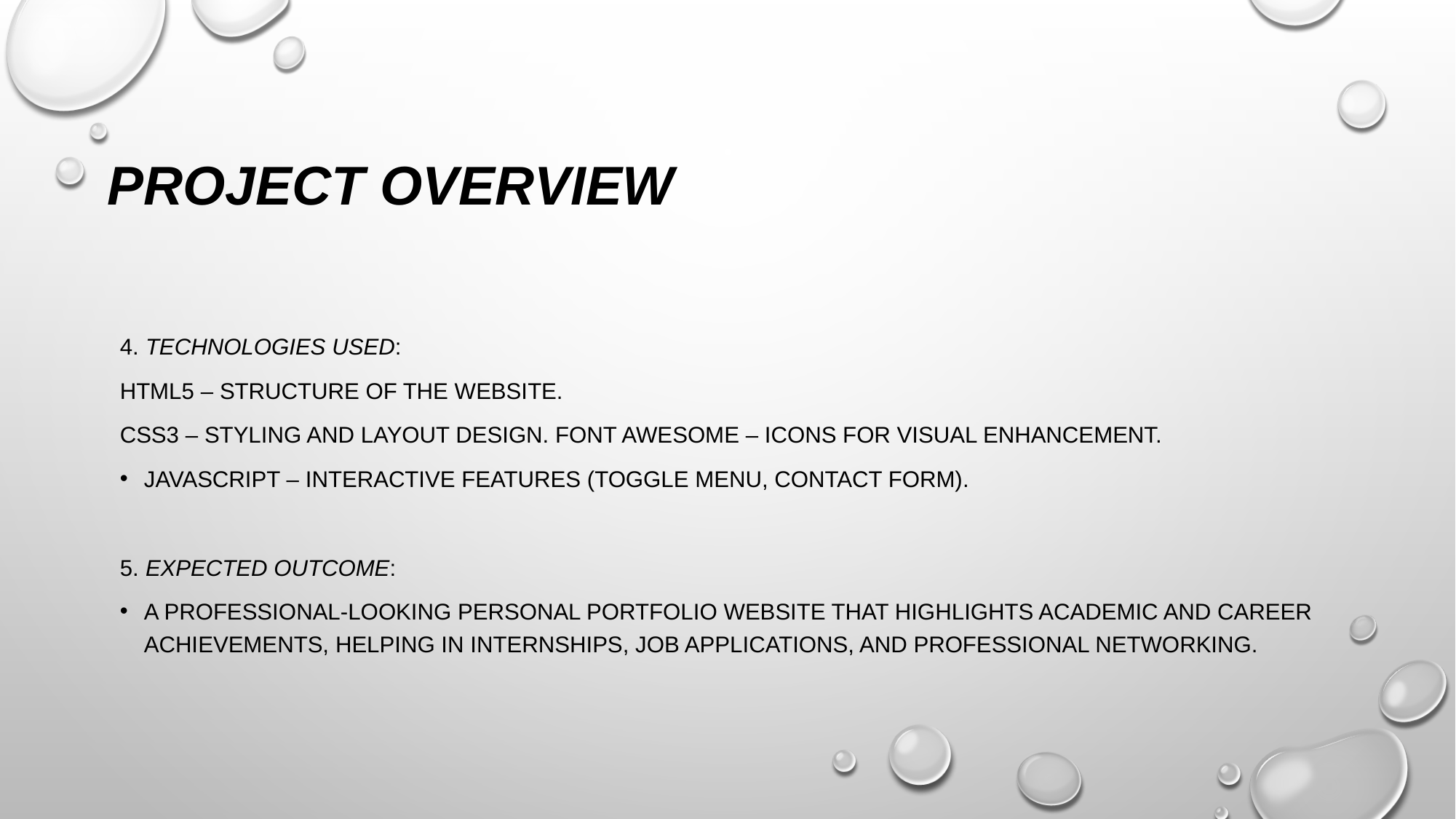

# PROJECT OVERVIEW

4. Technologies Used:
HTML5 – Structure of the website.
CSS3 – Styling and layout design. Font Awesome – Icons for visual enhancement.
JavaScript – Interactive features (toggle menu, contact form).

5. Expected Outcome:
A professional-looking personal portfolio website that highlights academic and career achievements, helping in internships, job applications, and professional networking.